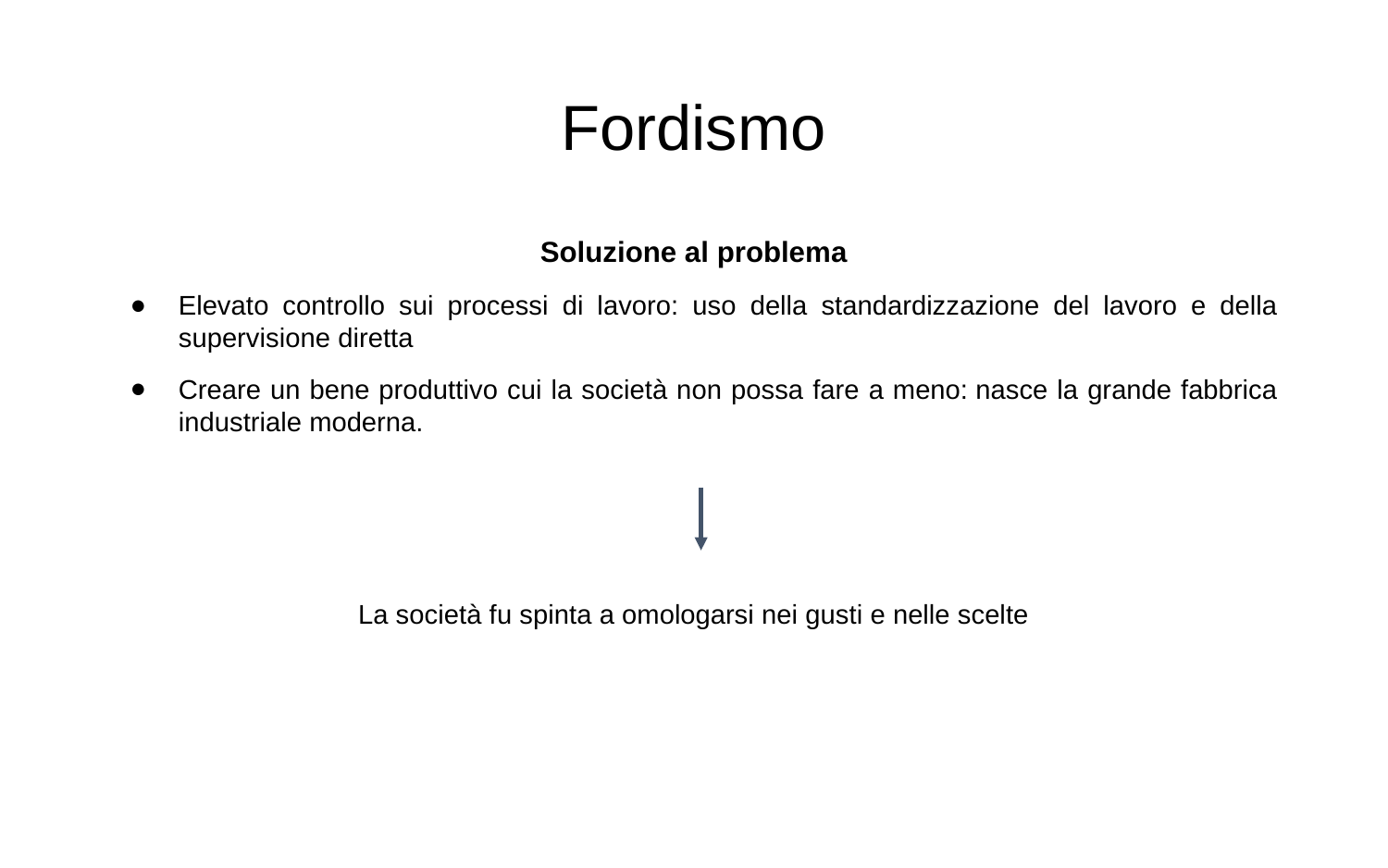

Fordismo
Soluzione al problema
Elevato controllo sui processi di lavoro: uso della standardizzazione del lavoro e della supervisione diretta
Creare un bene produttivo cui la società non possa fare a meno: nasce la grande fabbrica industriale moderna.

La società fu spinta a omologarsi nei gusti e nelle scelte